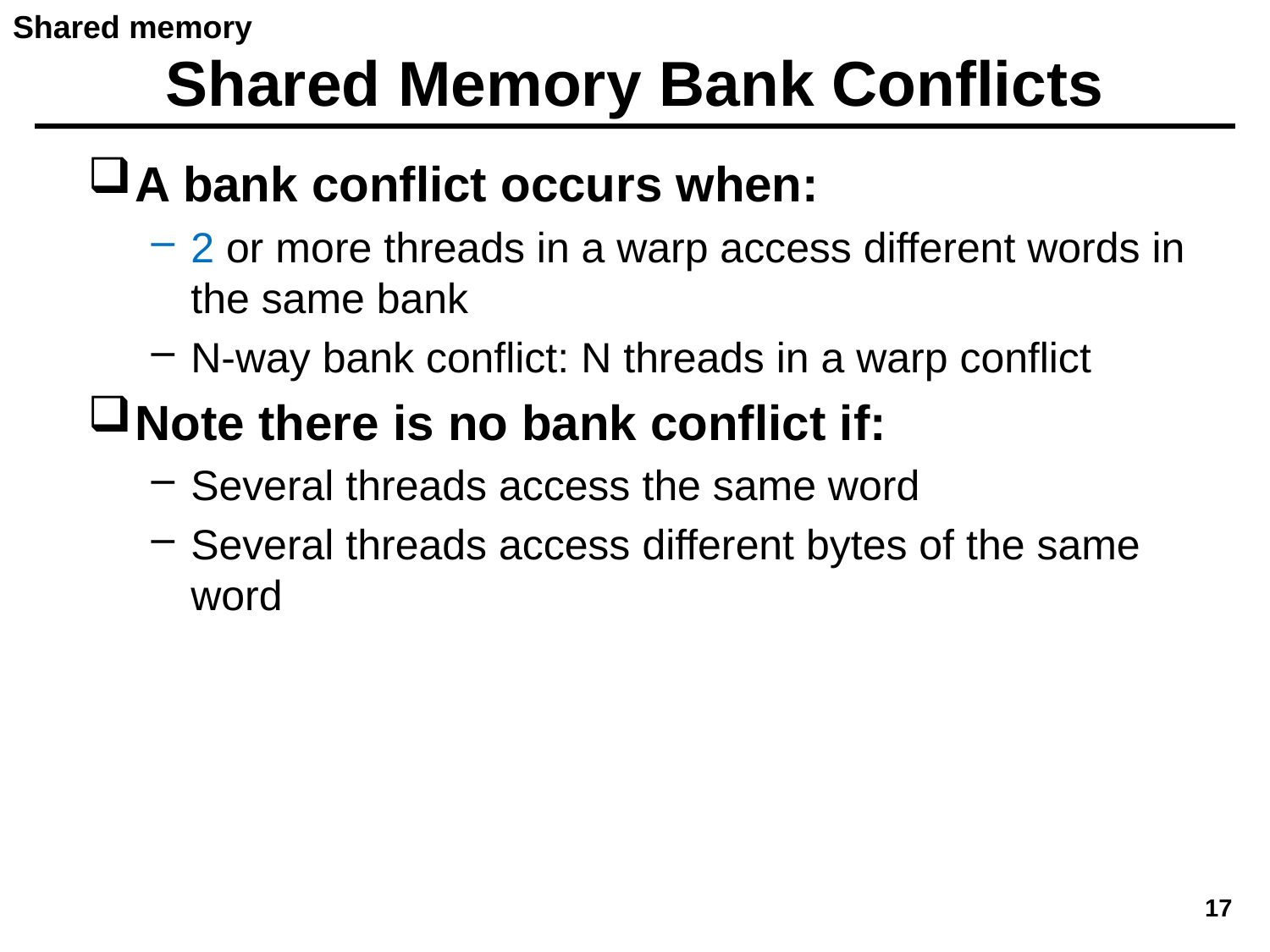

Shared memory
# Shared Memory Bank Conflicts
A bank conflict occurs when:
2 or more threads in a warp access different words in the same bank
N-way bank conflict: N threads in a warp conflict
Note there is no bank conflict if:
Several threads access the same word
Several threads access different bytes of the same word
17